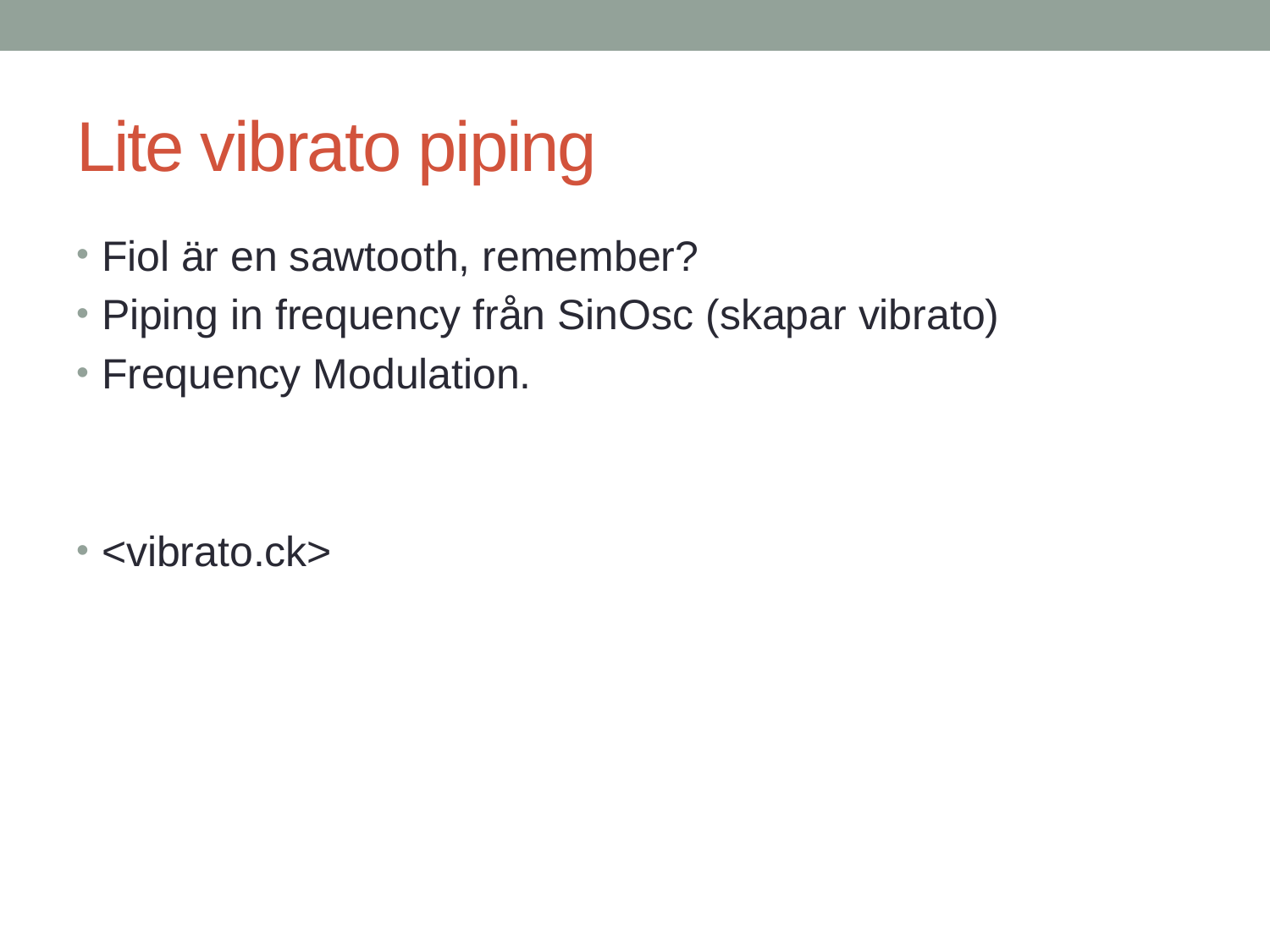

# Lite vibrato piping
Fiol är en sawtooth, remember?
Piping in frequency från SinOsc (skapar vibrato)
Frequency Modulation.

<vibrato.ck>